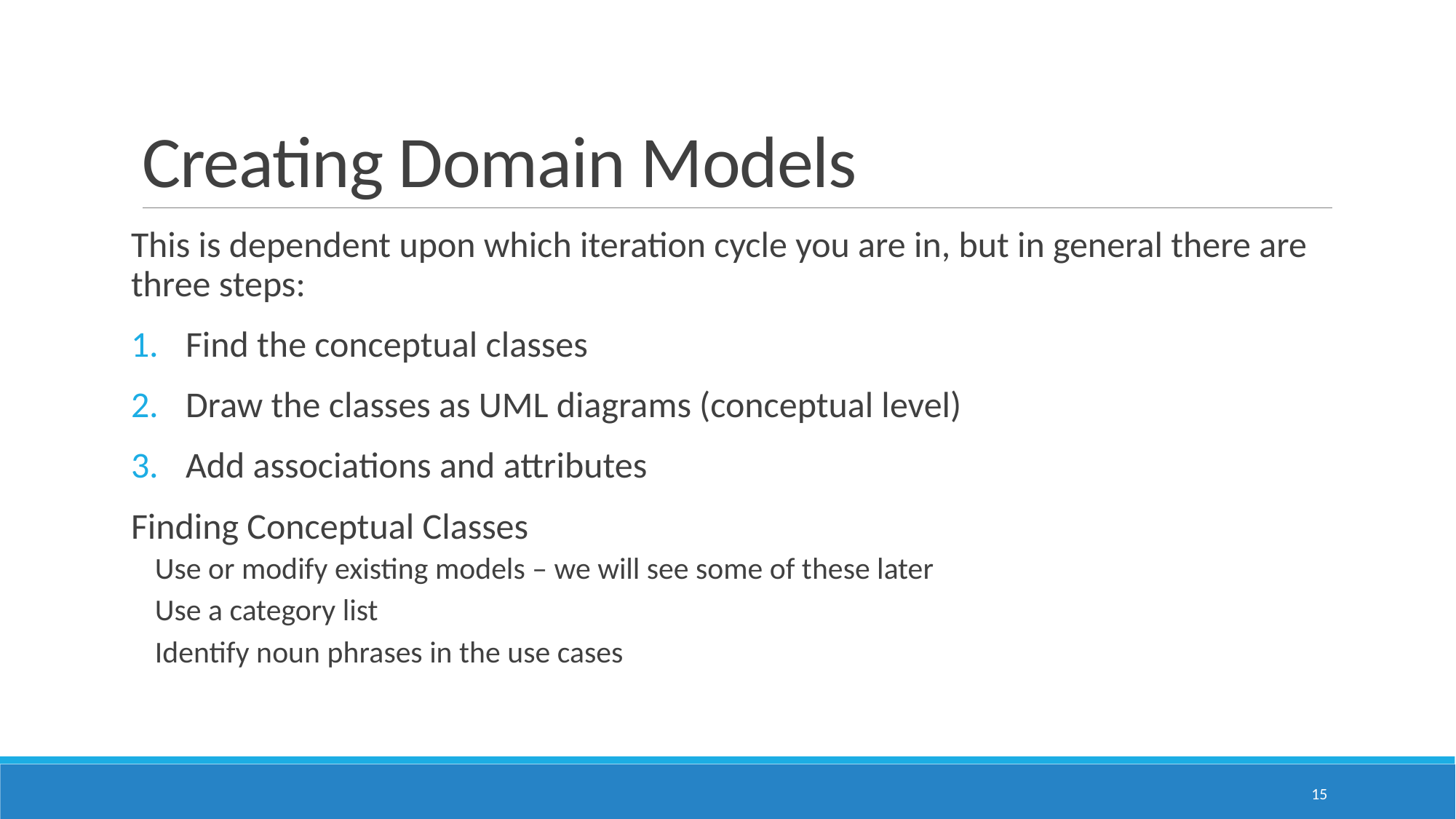

# Creating Domain Models
This is dependent upon which iteration cycle you are in, but in general there are three steps:
Find the conceptual classes
Draw the classes as UML diagrams (conceptual level)
Add associations and attributes
Finding Conceptual Classes
Use or modify existing models – we will see some of these later
Use a category list
Identify noun phrases in the use cases
15